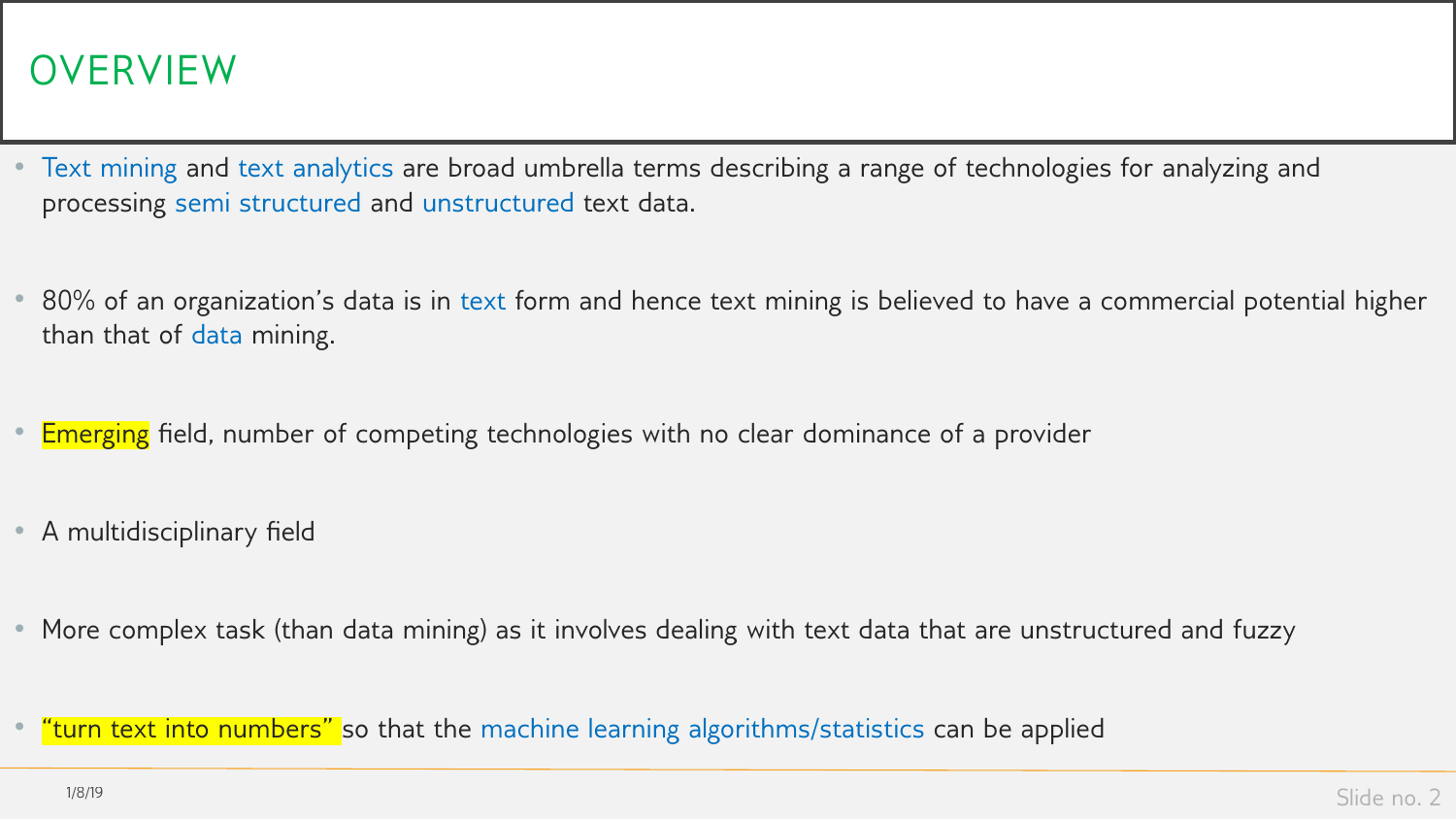

# overview
Text mining and text analytics are broad umbrella terms describing a range of technologies for analyzing and processing semi structured and unstructured text data.

80% of an organization’s data is in text form and hence text mining is believed to have a commercial potential higher than that of data mining.

Emerging field, number of competing technologies with no clear dominance of a provider

A multidisciplinary field

More complex task (than data mining) as it involves dealing with text data that are unstructured and fuzzy

“turn text into numbers” so that the machine learning algorithms/statistics can be applied

1/8/19
Slide no. 2